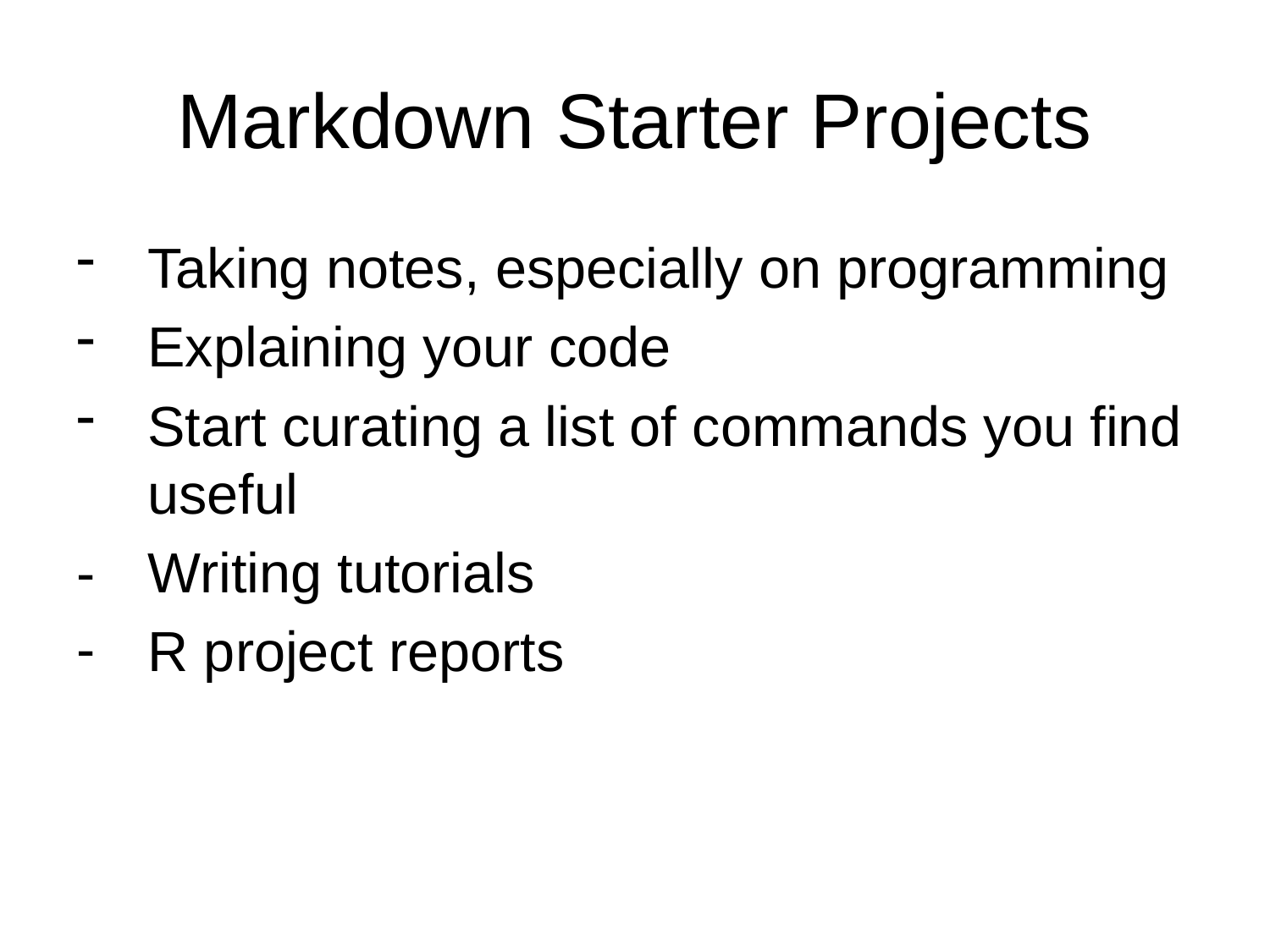

# Markdown Starter Projects
Taking notes, especially on programming
Explaining your code
Start curating a list of commands you find useful
-	Writing tutorials
R project reports